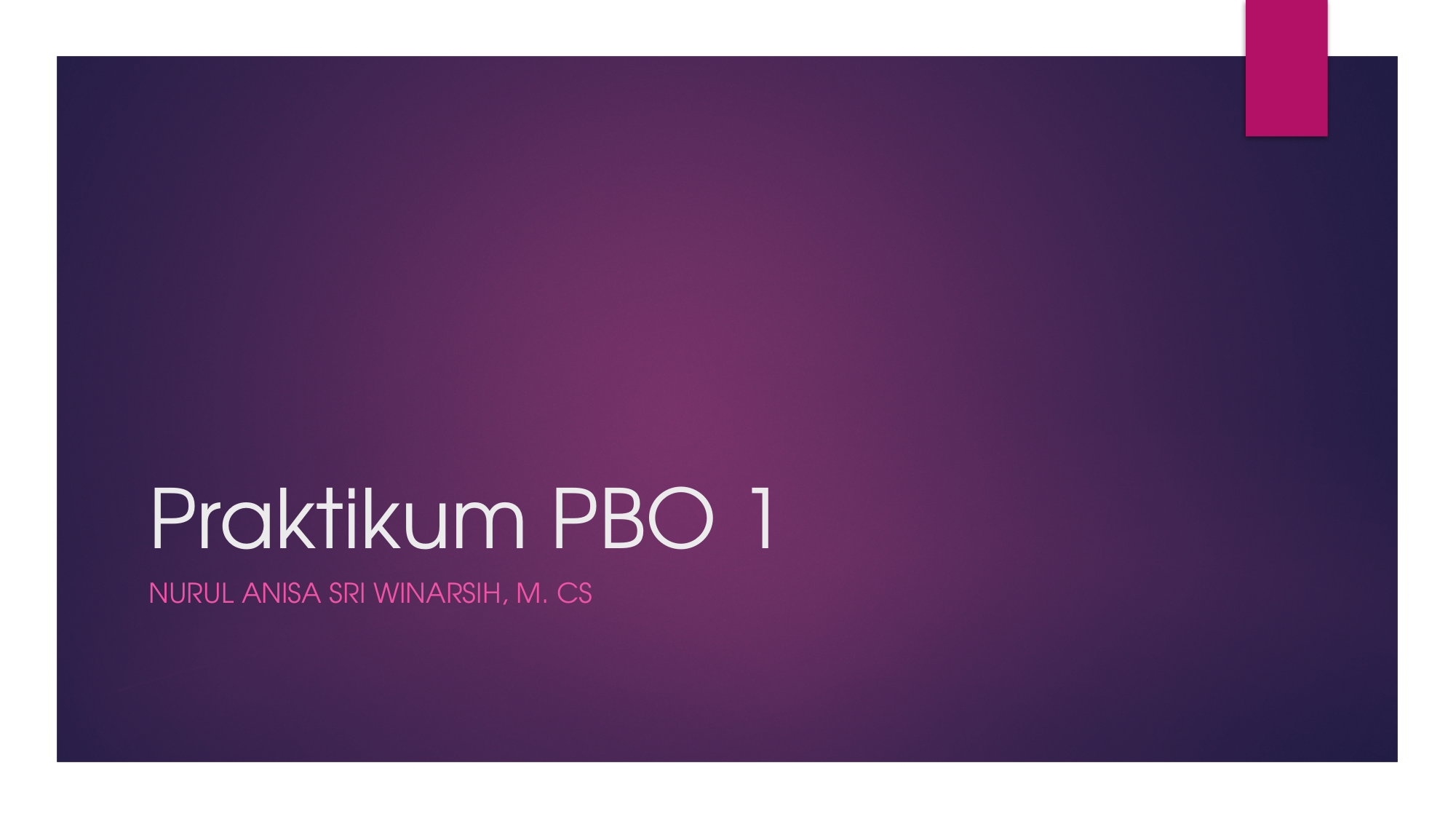

# Praktikum PBO 1
Nurul anisa sri winarsih, m. cs